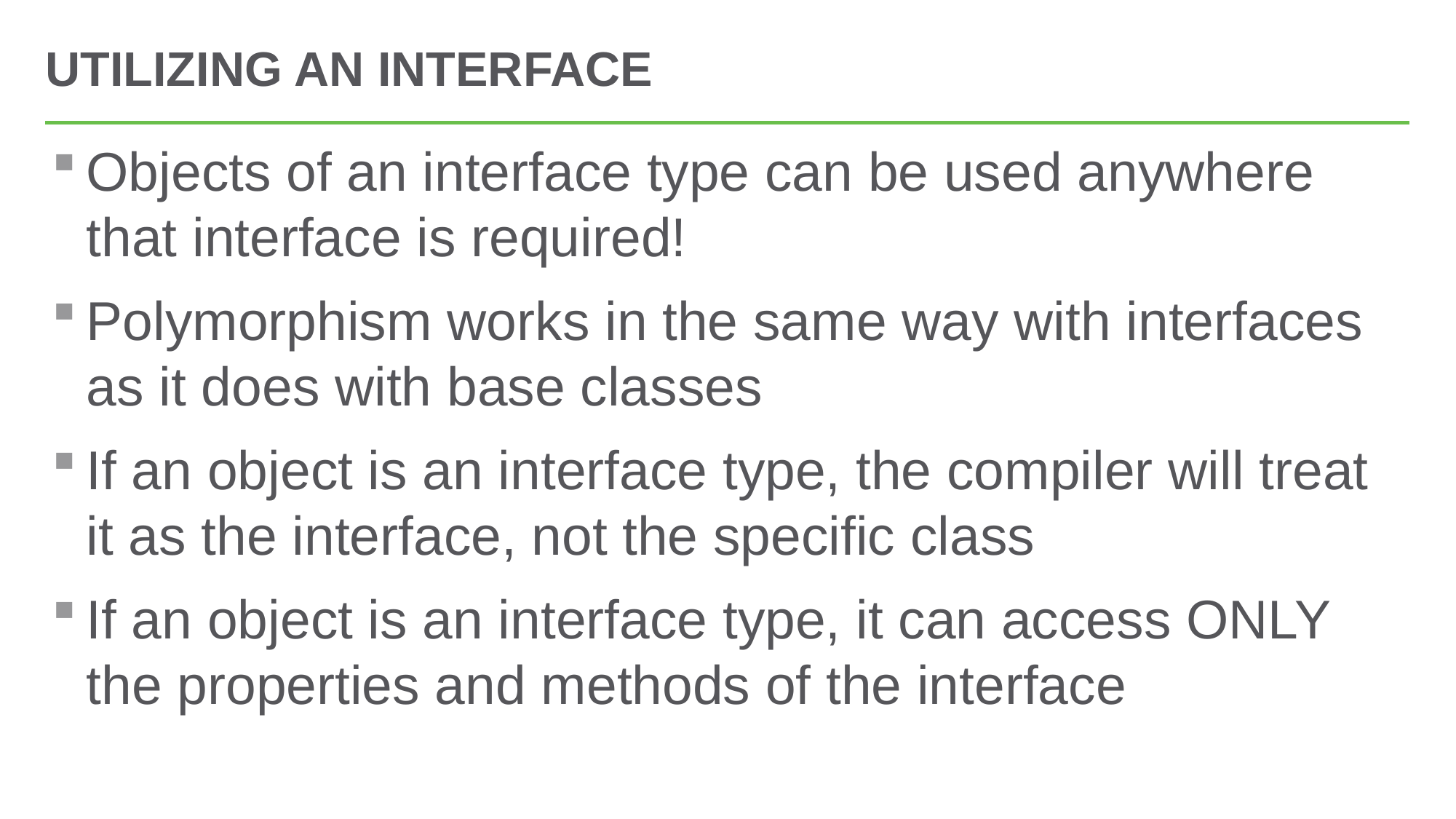

# Utilizing an interface
Objects of an interface type can be used anywhere that interface is required!
Polymorphism works in the same way with interfaces as it does with base classes
If an object is an interface type, the compiler will treat it as the interface, not the specific class
If an object is an interface type, it can access ONLY the properties and methods of the interface